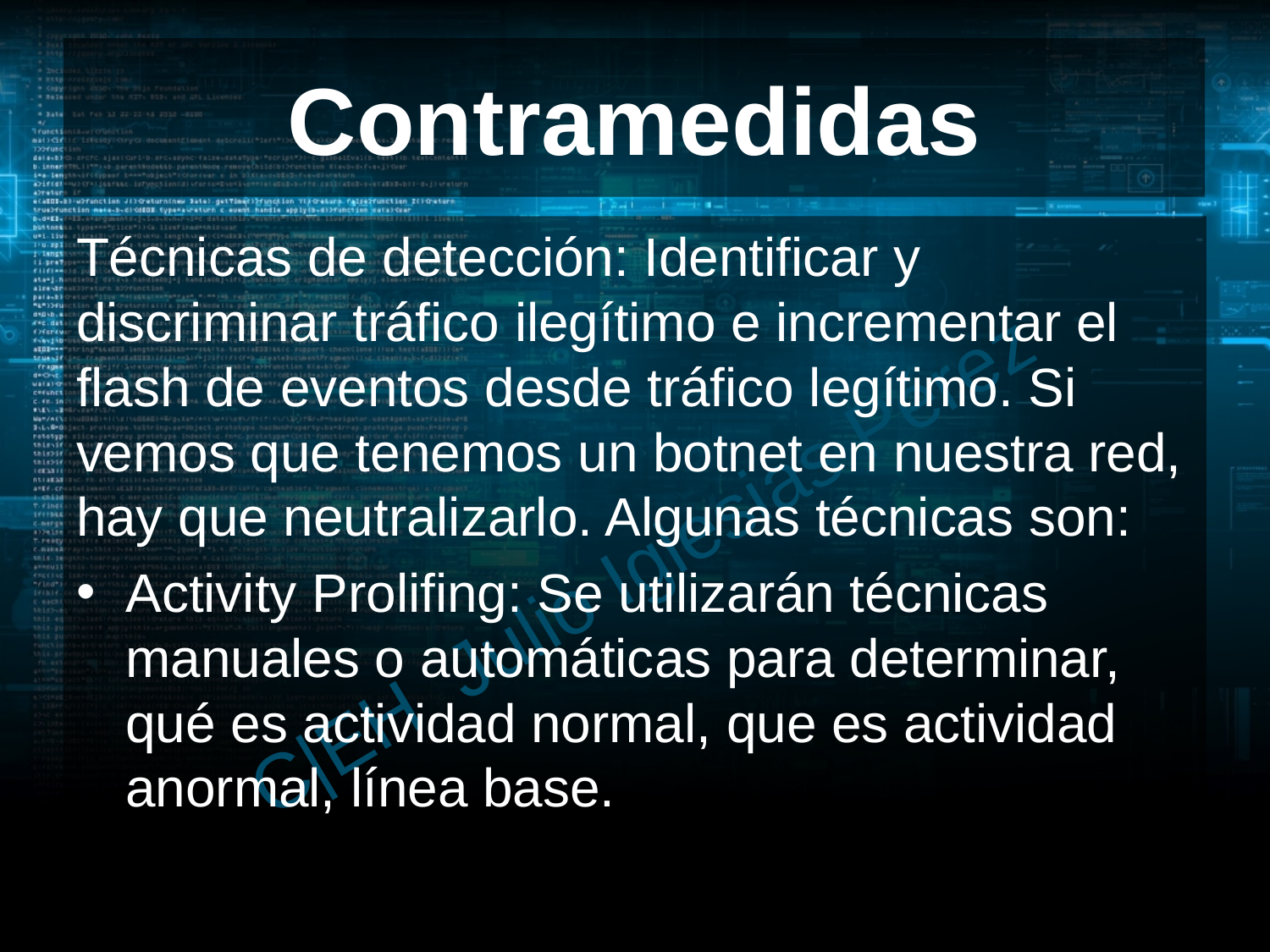

# Contramedidas
Técnicas de detección: Identificar y discriminar tráfico ilegítimo e incrementar el flash de eventos desde tráfico legítimo. Si vemos que tenemos un botnet en nuestra red, hay que neutralizarlo. Algunas técnicas son:
Activity Prolifing: Se utilizarán técnicas manuales o automáticas para determinar, qué es actividad normal, que es actividad anormal, línea base.
C|EH  Julio Iglesias Pérez